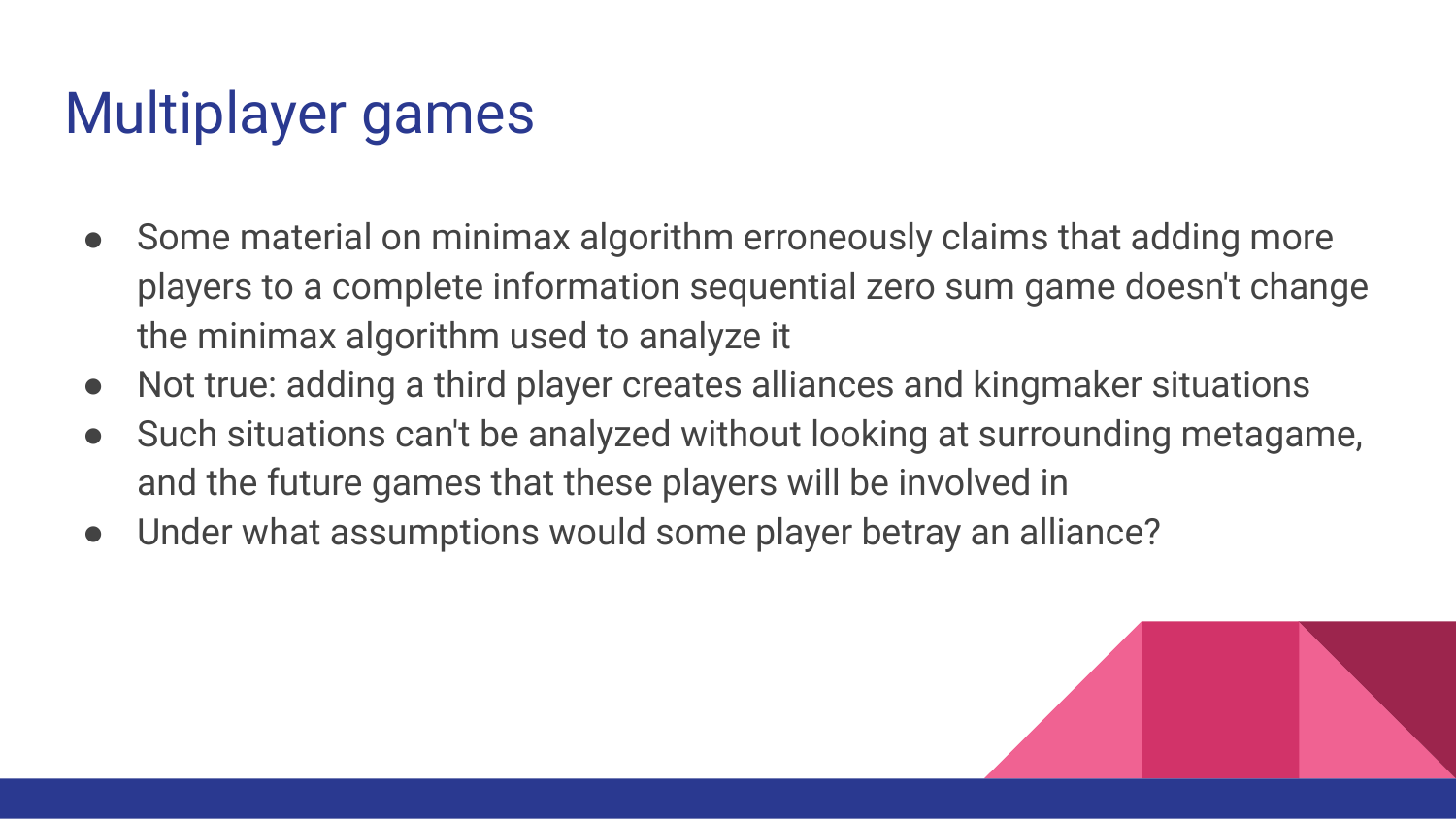

# Multiplayer games
Some material on minimax algorithm erroneously claims that adding more players to a complete information sequential zero sum game doesn't change the minimax algorithm used to analyze it
Not true: adding a third player creates alliances and kingmaker situations
Such situations can't be analyzed without looking at surrounding metagame, and the future games that these players will be involved in
Under what assumptions would some player betray an alliance?